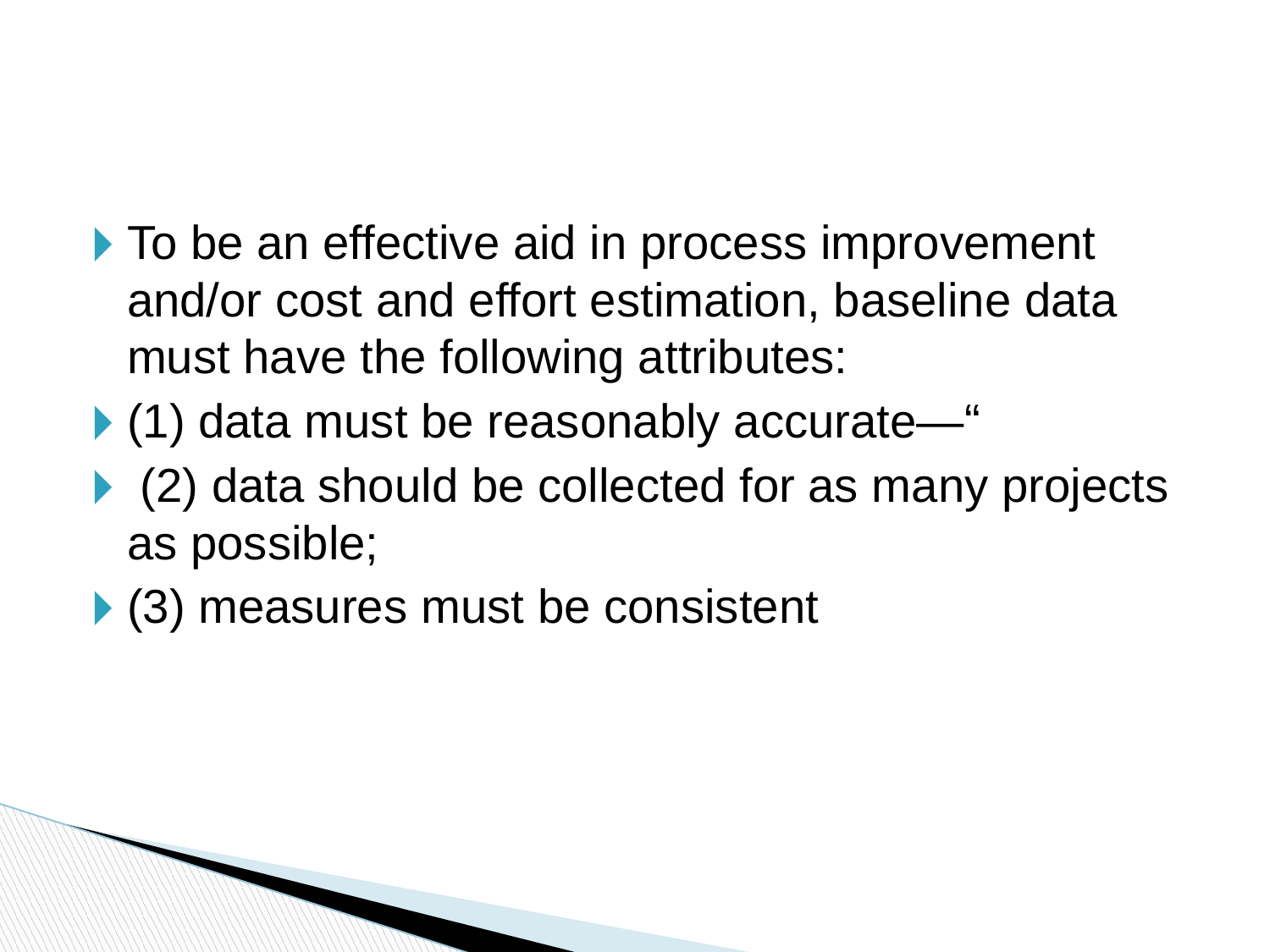

#
To be an effective aid in process improvement and/or cost and effort estimation, baseline data must have the following attributes:
(1) data must be reasonably accurate—“
 (2) data should be collected for as many projects as possible;
(3) measures must be consistent